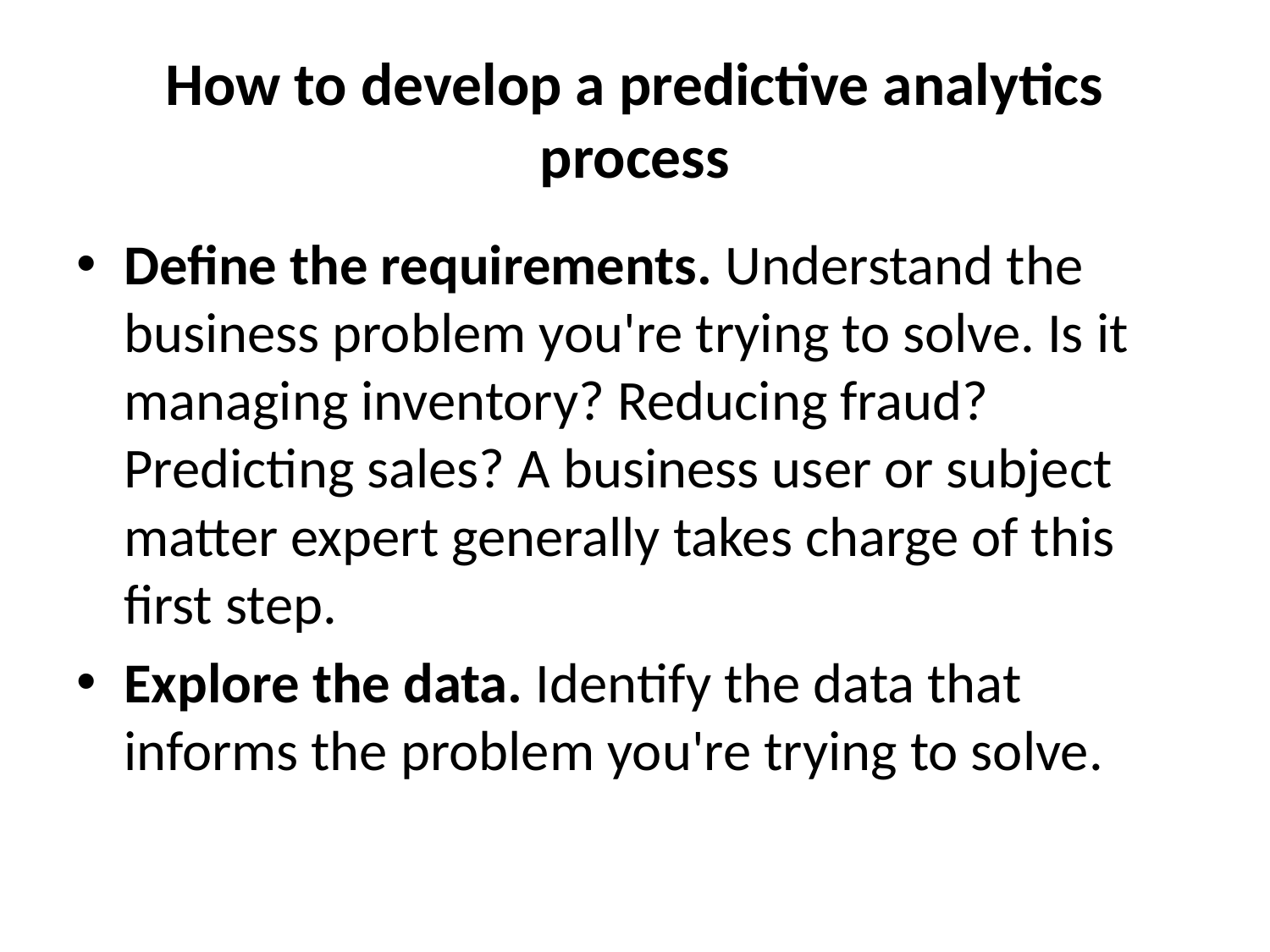

# How to develop a predictive analytics process
Define the requirements. Understand the business problem you're trying to solve. Is it managing inventory? Reducing fraud? Predicting sales? A business user or subject matter expert generally takes charge of this first step.
Explore the data. Identify the data that informs the problem you're trying to solve.